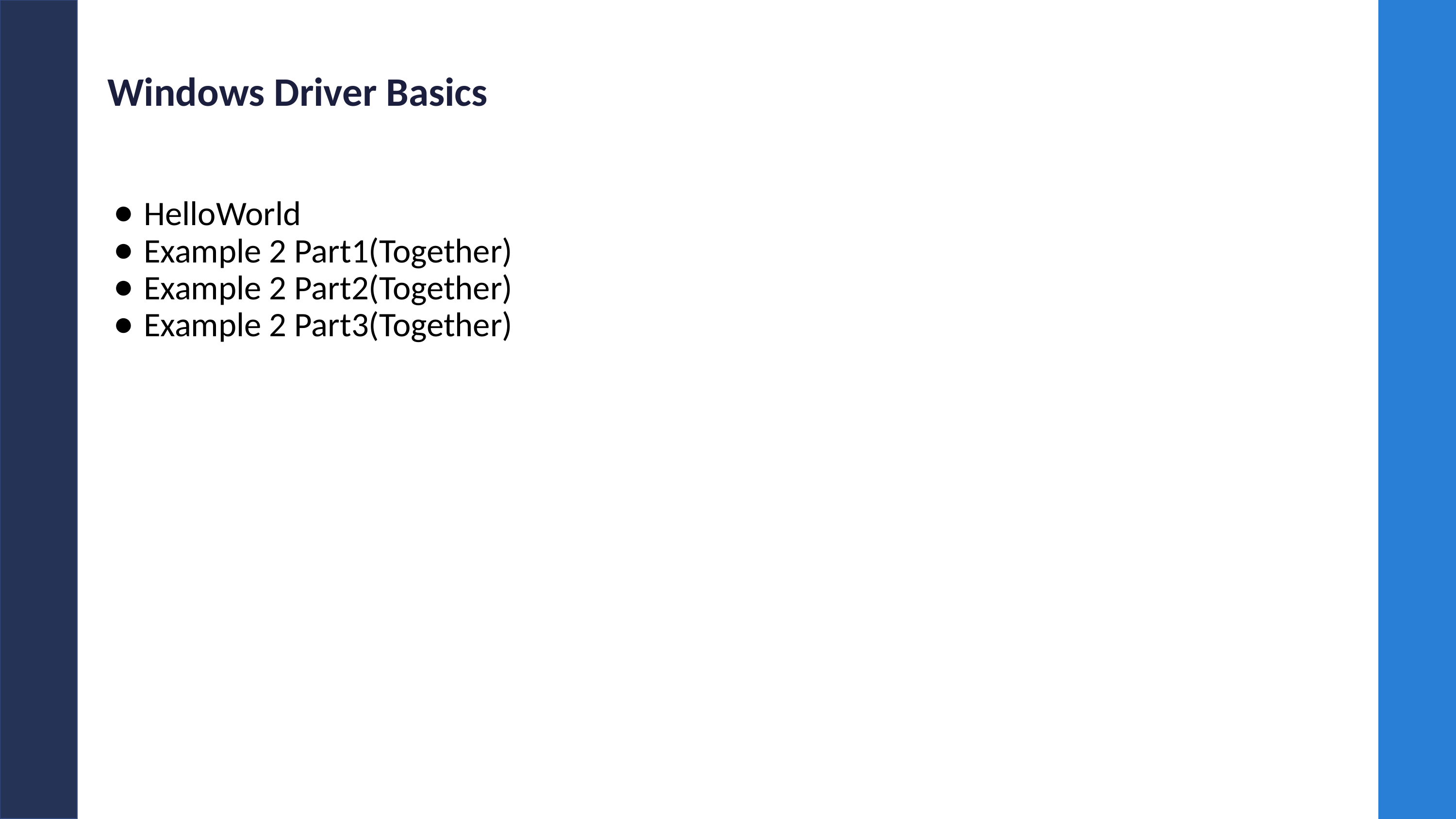

# Windows Driver Basics

HelloWorld
Example 2 Part1(Together)
Example 2 Part2(Together)
Example 2 Part3(Together)